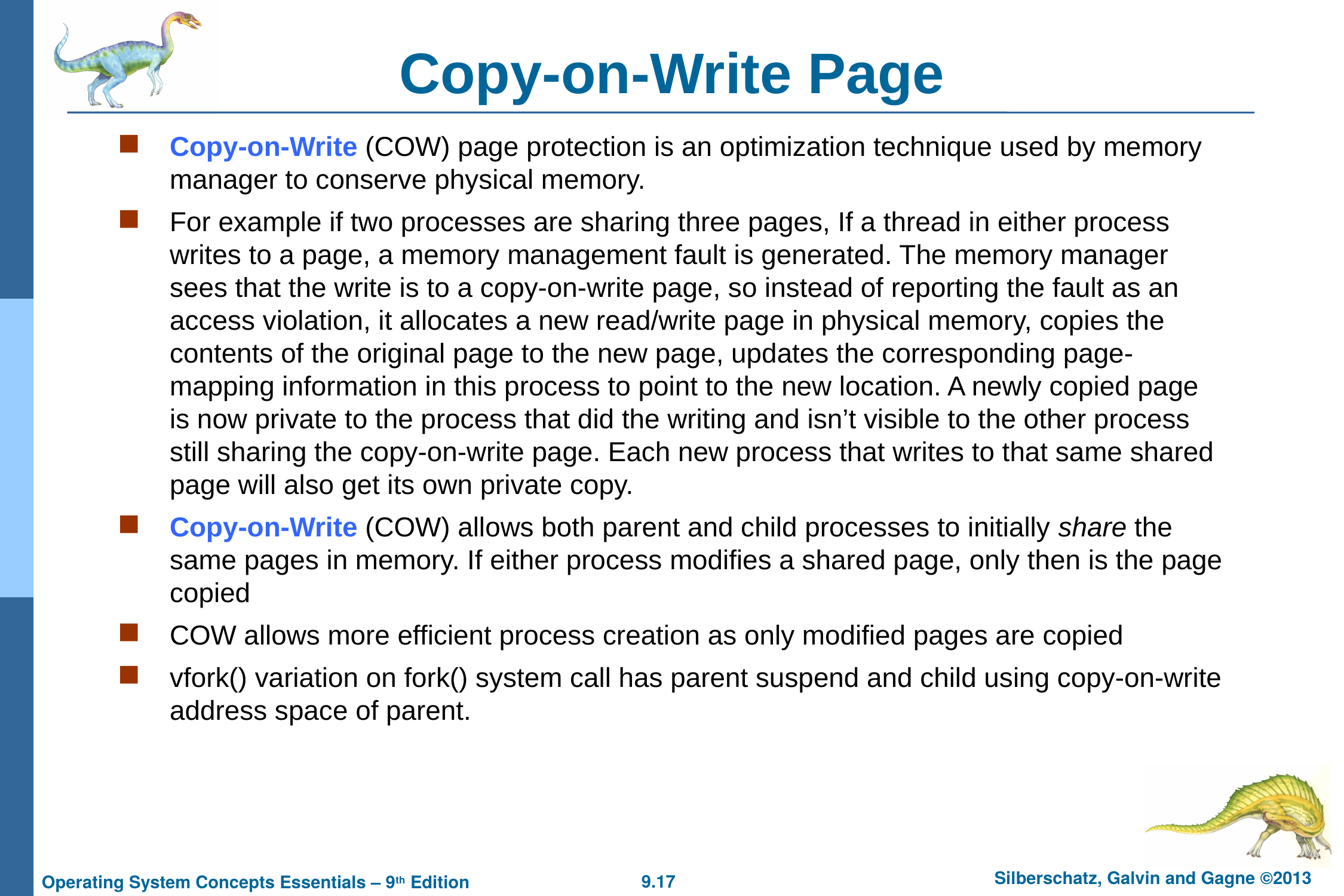

# Copy-on-Write Page
Copy-on-Write (COW) page protection is an optimization technique used by memory manager to conserve physical memory.
For example if two processes are sharing three pages, If a thread in either process writes to a page, a memory management fault is generated. The memory manager sees that the write is to a copy-on-write page, so instead of reporting the fault as an access violation, it allocates a new read/write page in physical memory, copies the contents of the original page to the new page, updates the corresponding page-mapping information in this process to point to the new location. A newly copied page is now private to the process that did the writing and isn’t visible to the other process still sharing the copy-on-write page. Each new process that writes to that same shared page will also get its own private copy.
Copy-on-Write (COW) allows both parent and child processes to initially share the same pages in memory. If either process modifies a shared page, only then is the page copied
COW allows more efficient process creation as only modified pages are copied
vfork() variation on fork() system call has parent suspend and child using copy-on-write address space of parent.